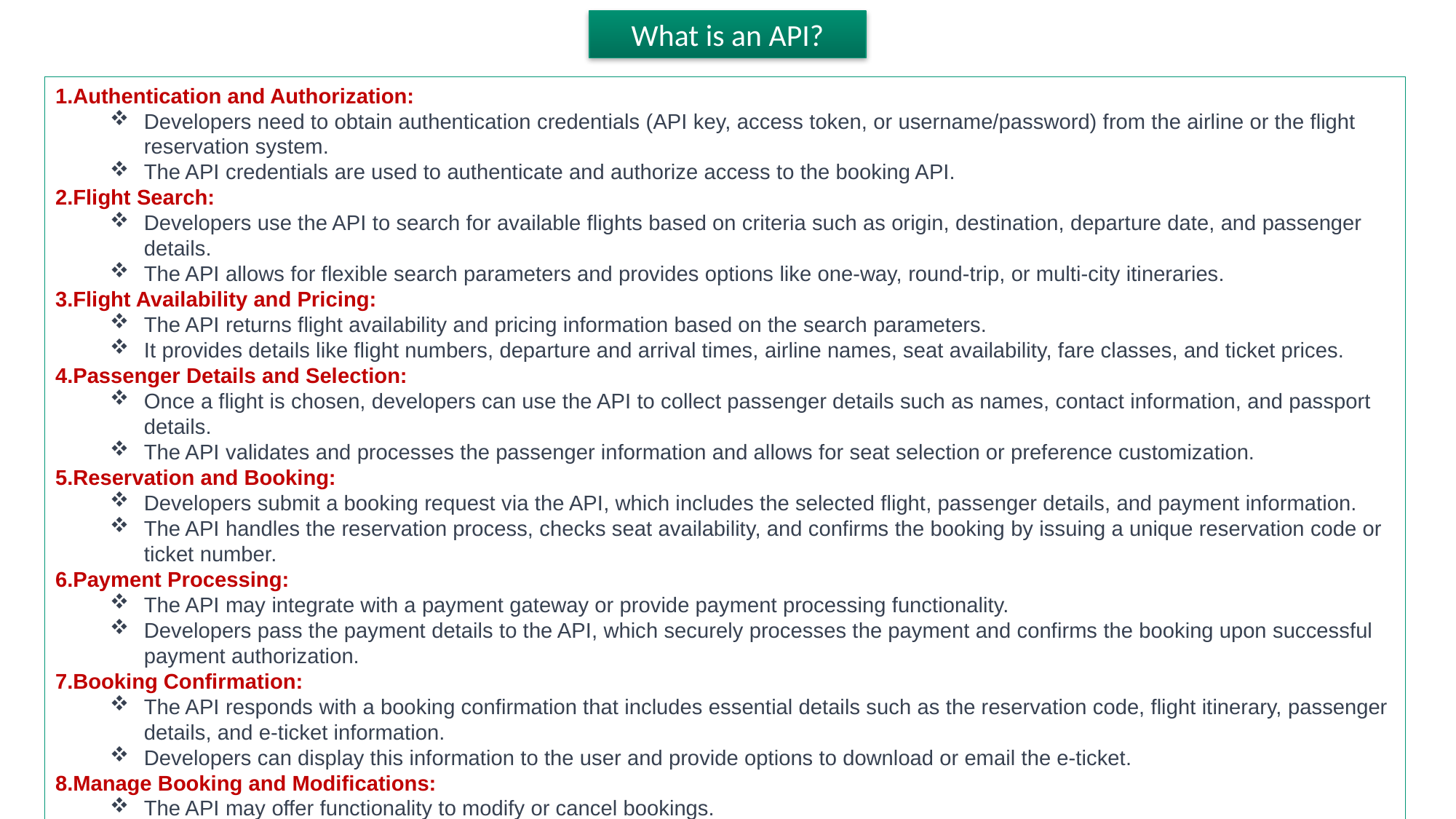

What is an API?

Authentication and Authorization:
Developers need to obtain authentication credentials (API key, access token, or username/password) from the airline or the flight reservation system.
The API credentials are used to authenticate and authorize access to the booking API.
Flight Search:
Developers use the API to search for available flights based on criteria such as origin, destination, departure date, and passenger details.
The API allows for flexible search parameters and provides options like one-way, round-trip, or multi-city itineraries.
Flight Availability and Pricing:
The API returns flight availability and pricing information based on the search parameters.
It provides details like flight numbers, departure and arrival times, airline names, seat availability, fare classes, and ticket prices.
Passenger Details and Selection:
Once a flight is chosen, developers can use the API to collect passenger details such as names, contact information, and passport details.
The API validates and processes the passenger information and allows for seat selection or preference customization.
Reservation and Booking:
Developers submit a booking request via the API, which includes the selected flight, passenger details, and payment information.
The API handles the reservation process, checks seat availability, and confirms the booking by issuing a unique reservation code or ticket number.
Payment Processing:
The API may integrate with a payment gateway or provide payment processing functionality.
Developers pass the payment details to the API, which securely processes the payment and confirms the booking upon successful payment authorization.
Booking Confirmation:
The API responds with a booking confirmation that includes essential details such as the reservation code, flight itinerary, passenger details, and e-ticket information.
Developers can display this information to the user and provide options to download or email the e-ticket.
Manage Booking and Modifications:
The API may offer functionality to modify or cancel bookings.
Developers can use the API to retrieve booking details, make changes (if permitted by the airline's policies), or initiate cancellation requests.